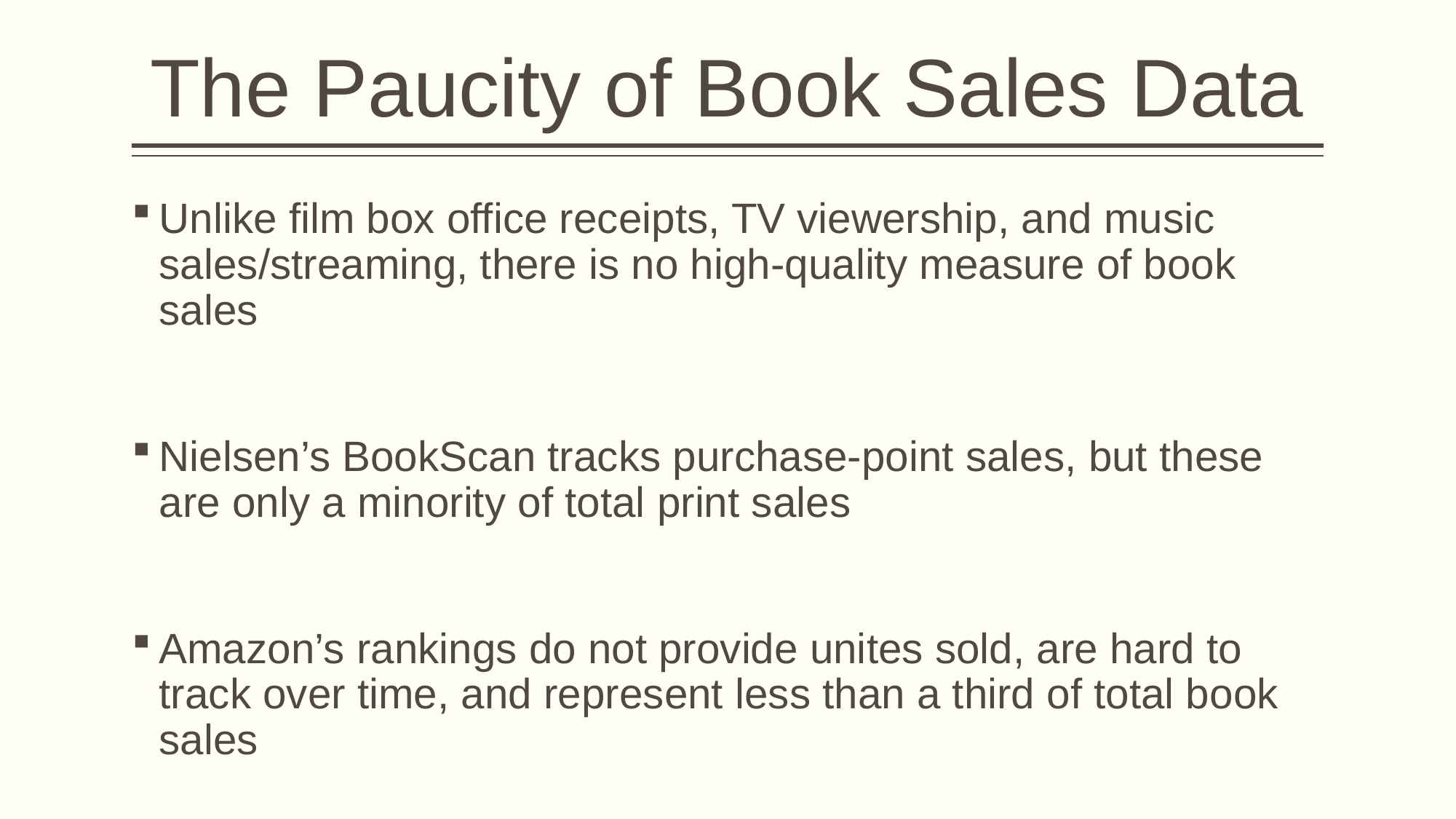

# The Paucity of Book Sales Data
Unlike film box office receipts, TV viewership, and music sales/streaming, there is no high-quality measure of book sales

Nielsen’s BookScan tracks purchase-point sales, but these are only a minority of total print sales

Amazon’s rankings do not provide unites sold, are hard to track over time, and represent less than a third of total book sales